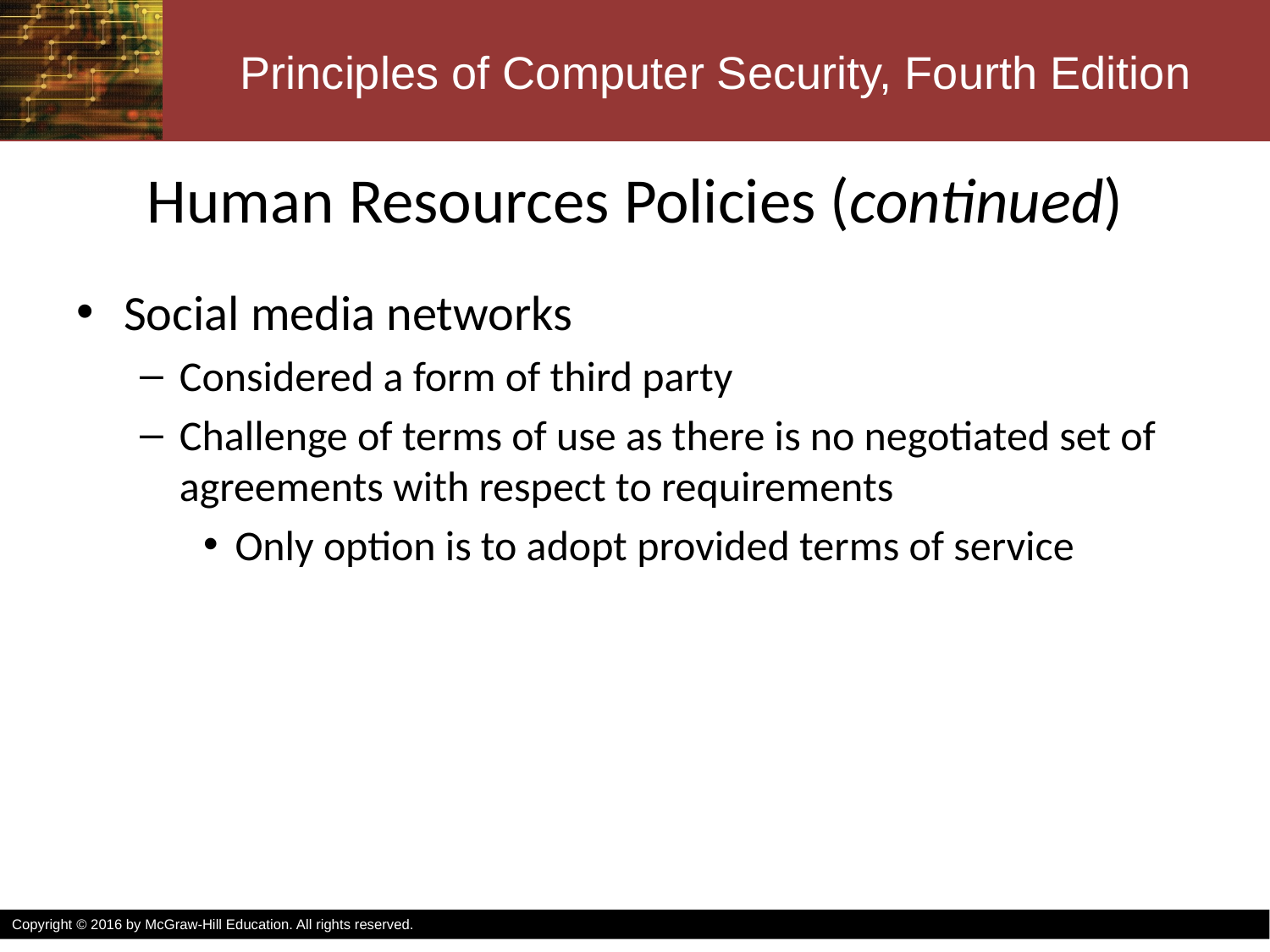

# Human Resources Policies (continued)
Social media networks
Considered a form of third party
Challenge of terms of use as there is no negotiated set of agreements with respect to requirements
Only option is to adopt provided terms of service